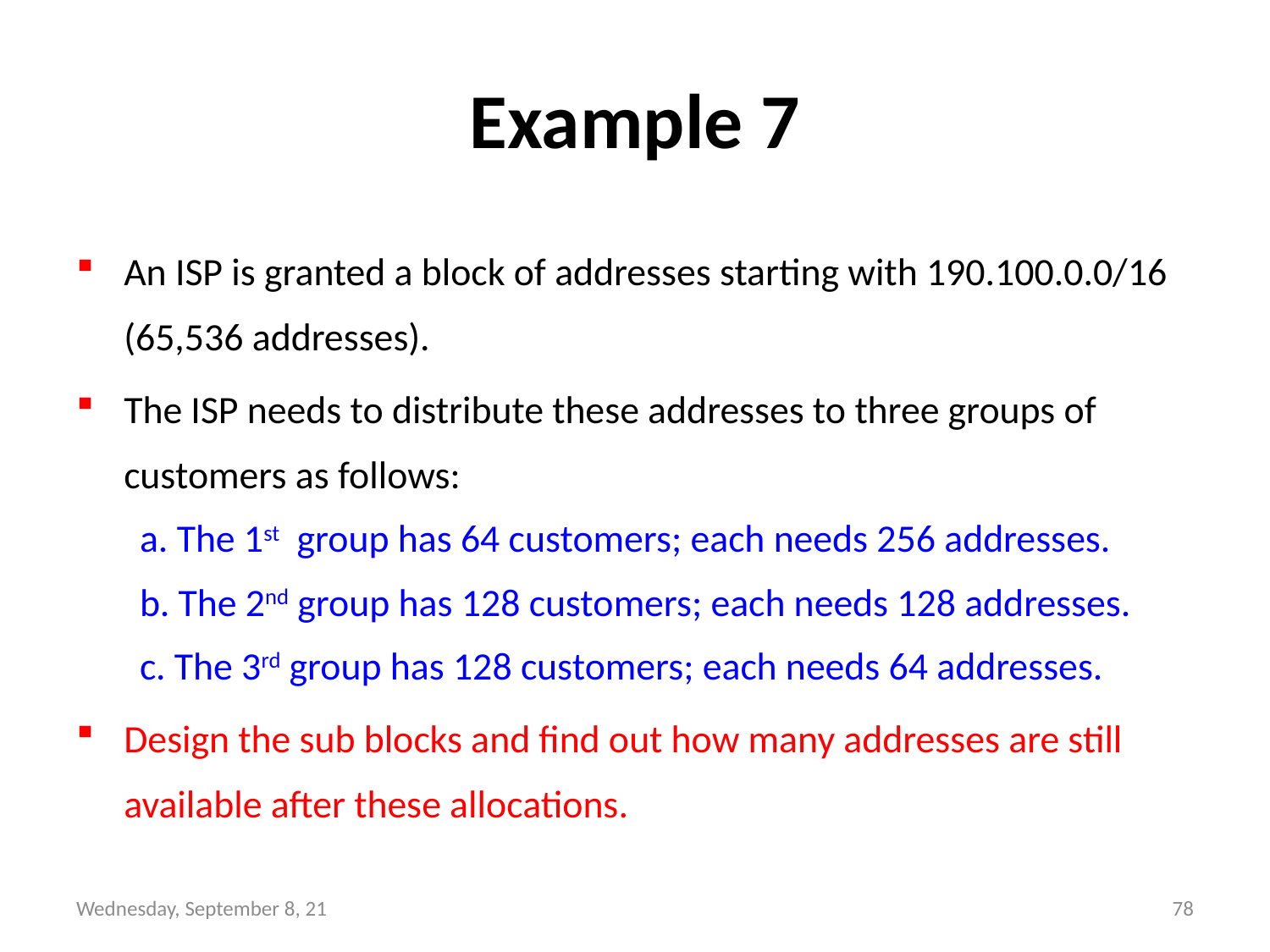

# Example 7
An ISP is granted a block of addresses starting with 190.100.0.0/16 (65,536 addresses).
The ISP needs to distribute these addresses to three groups of customers as follows:
a. The 1st  group has 64 customers; each needs 256 addresses.
b. The 2nd group has 128 customers; each needs 128 addresses.
c. The 3rd group has 128 customers; each needs 64 addresses.
Design the sub blocks and find out how many addresses are still available after these allocations.

Wednesday, September 8, 21
78